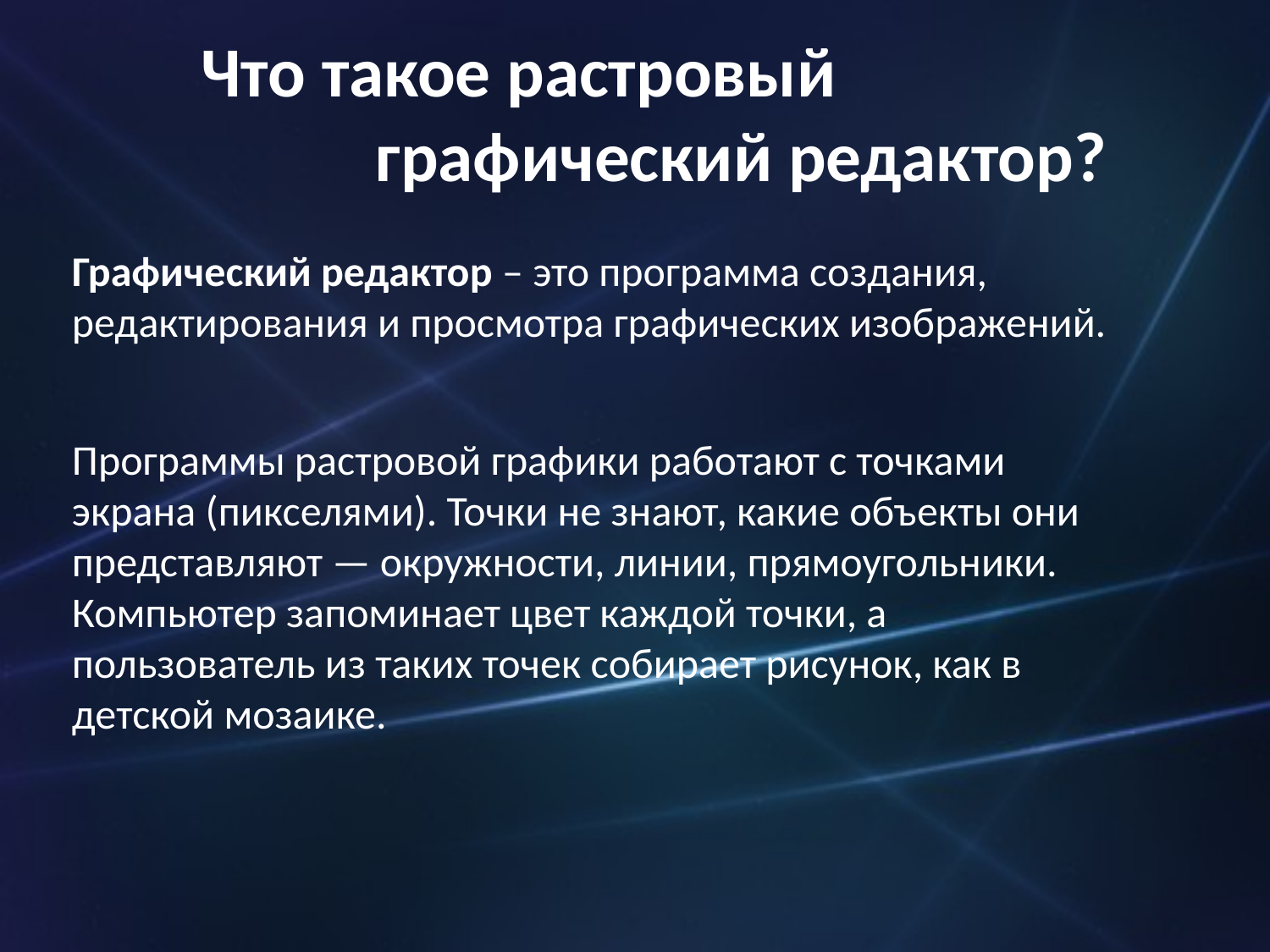

Что такое растровый
           графический редактор?
Графический редактор – это программа создания, редактирования и просмотра графических изображений.
Программы растровой графики работают с точками экрана (пикселями). Точки не знают, какие объекты они представляют — окружности, линии, прямоугольники.
Компьютер запоминает цвет каждой точки, а пользователь из таких точек собирает рисунок, как в детской мозаике.